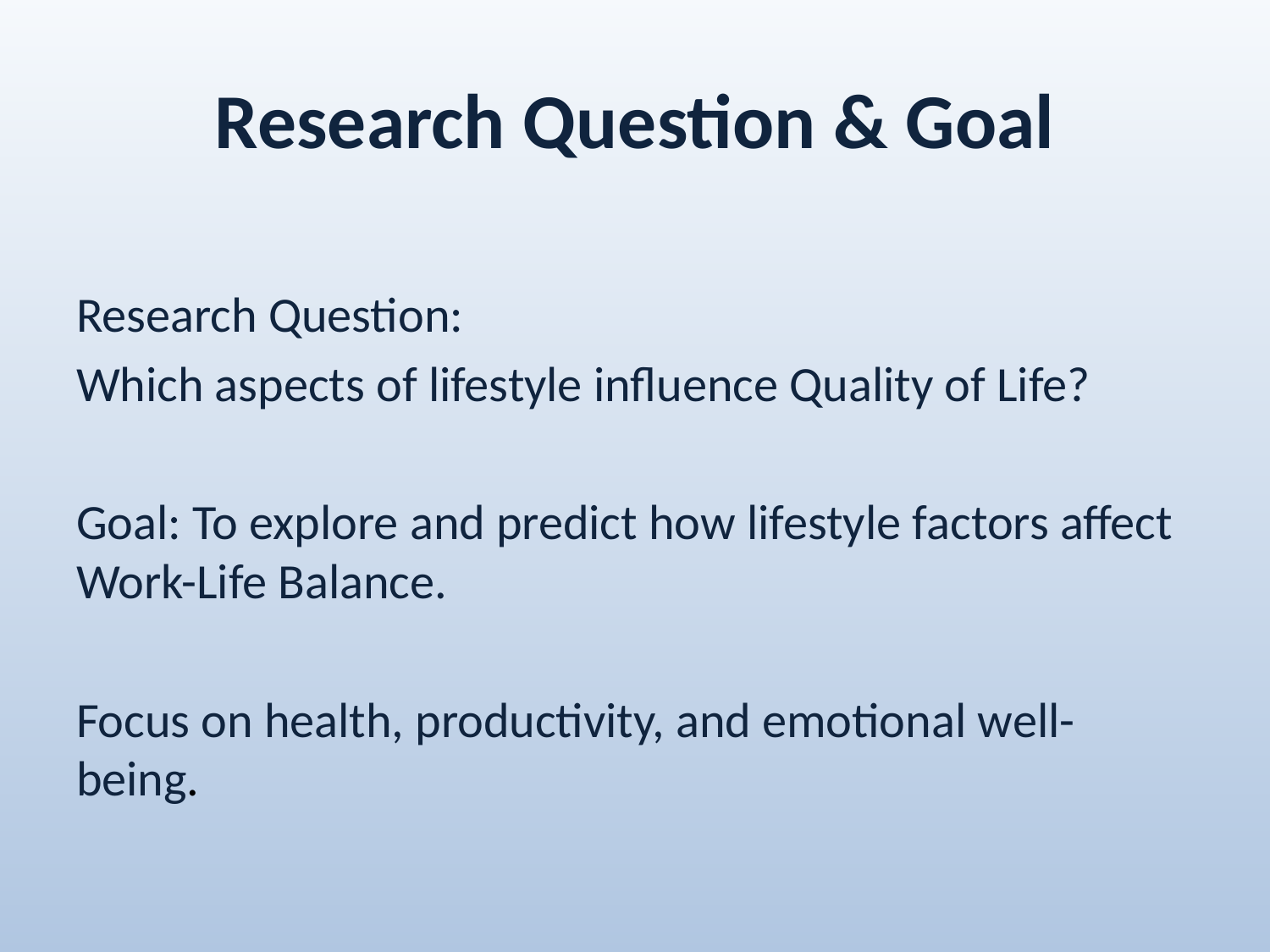

# Research Question & Goal

Research Question:
Which aspects of lifestyle influence Quality of Life?

Goal: To explore and predict how lifestyle factors affect Work-Life Balance.

Focus on health, productivity, and emotional well-being.